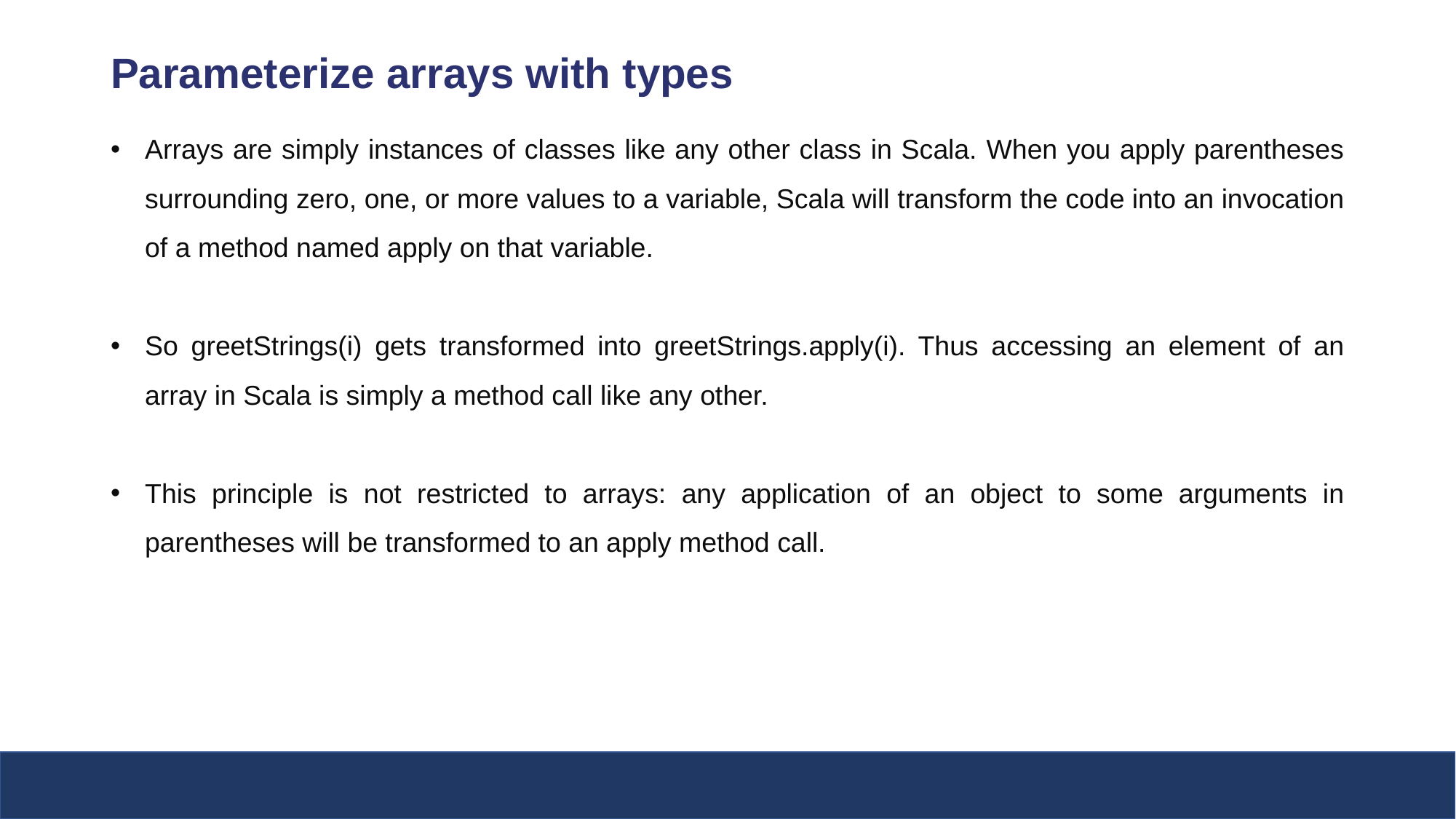

Parameterize arrays with types
Arrays are simply instances of classes like any other class in Scala. When you apply parentheses surrounding zero, one, or more values to a variable, Scala will transform the code into an invocation of a method named apply on that variable.

So greetStrings(i) gets transformed into greetStrings.apply(i). Thus accessing an element of an array in Scala is simply a method call like any other.

This principle is not restricted to arrays: any application of an object to some arguments in parentheses will be transformed to an apply method call.
21